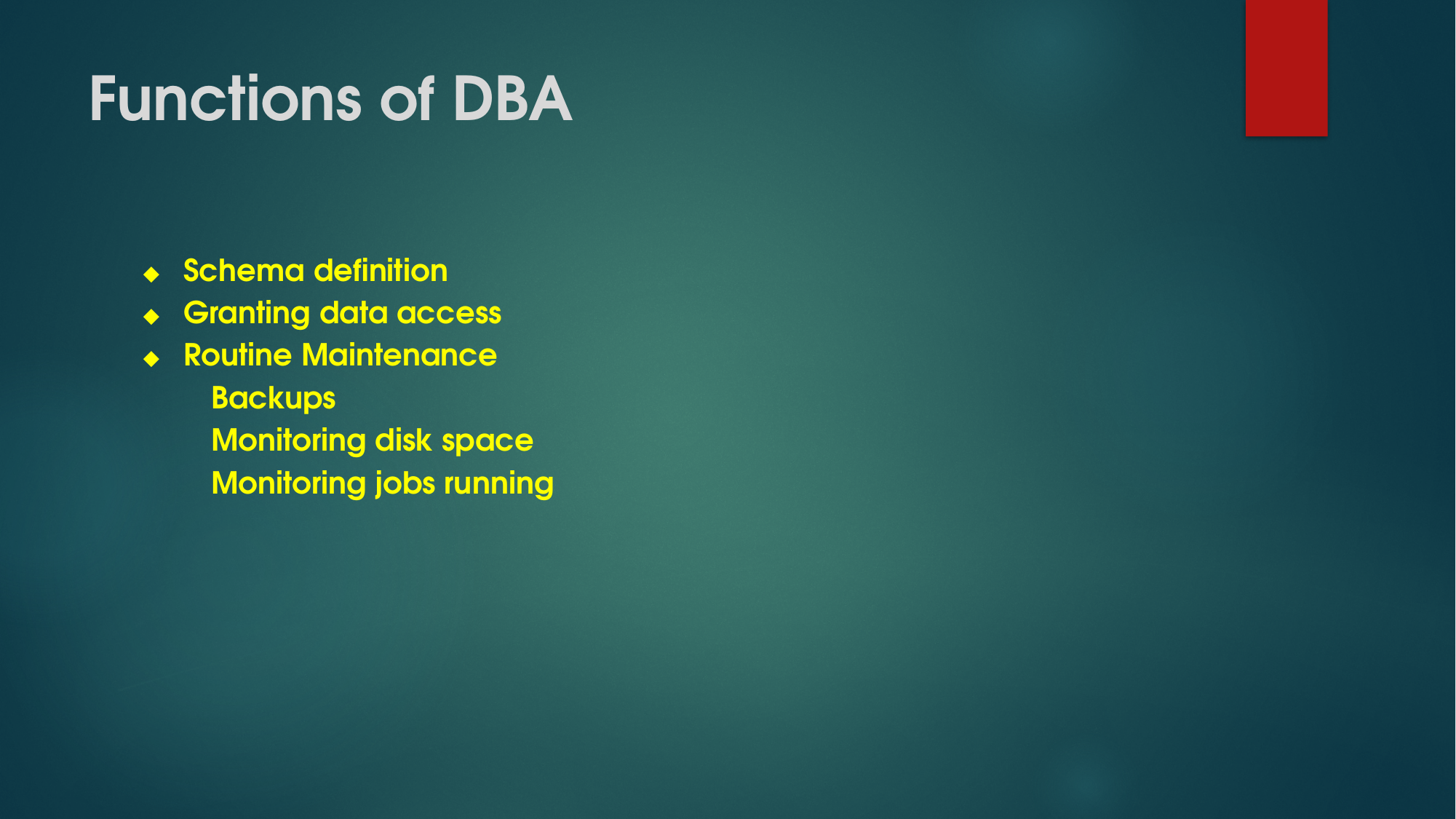

# Functions of DBA
Schema definition
Granting data access
Routine Maintenance
        Backups
        Monitoring disk space
        Monitoring jobs running